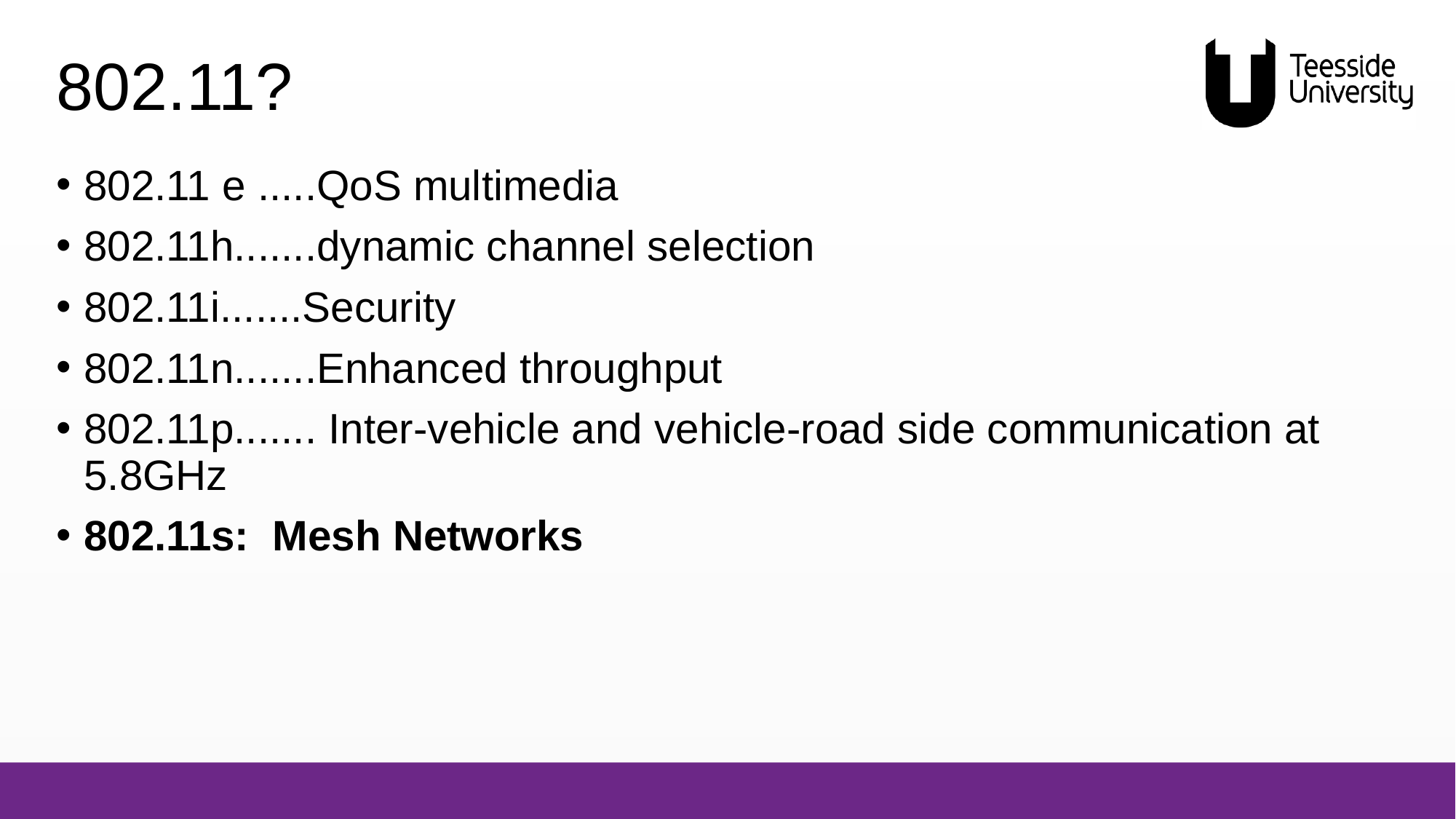

# 802.11?
802.11 e .....QoS multimedia
802.11h.......dynamic channel selection
802.11i.......Security
802.11n.......Enhanced throughput
802.11p....... Inter-vehicle and vehicle-road side communication at 5.8GHz
802.11s:  Mesh Networks